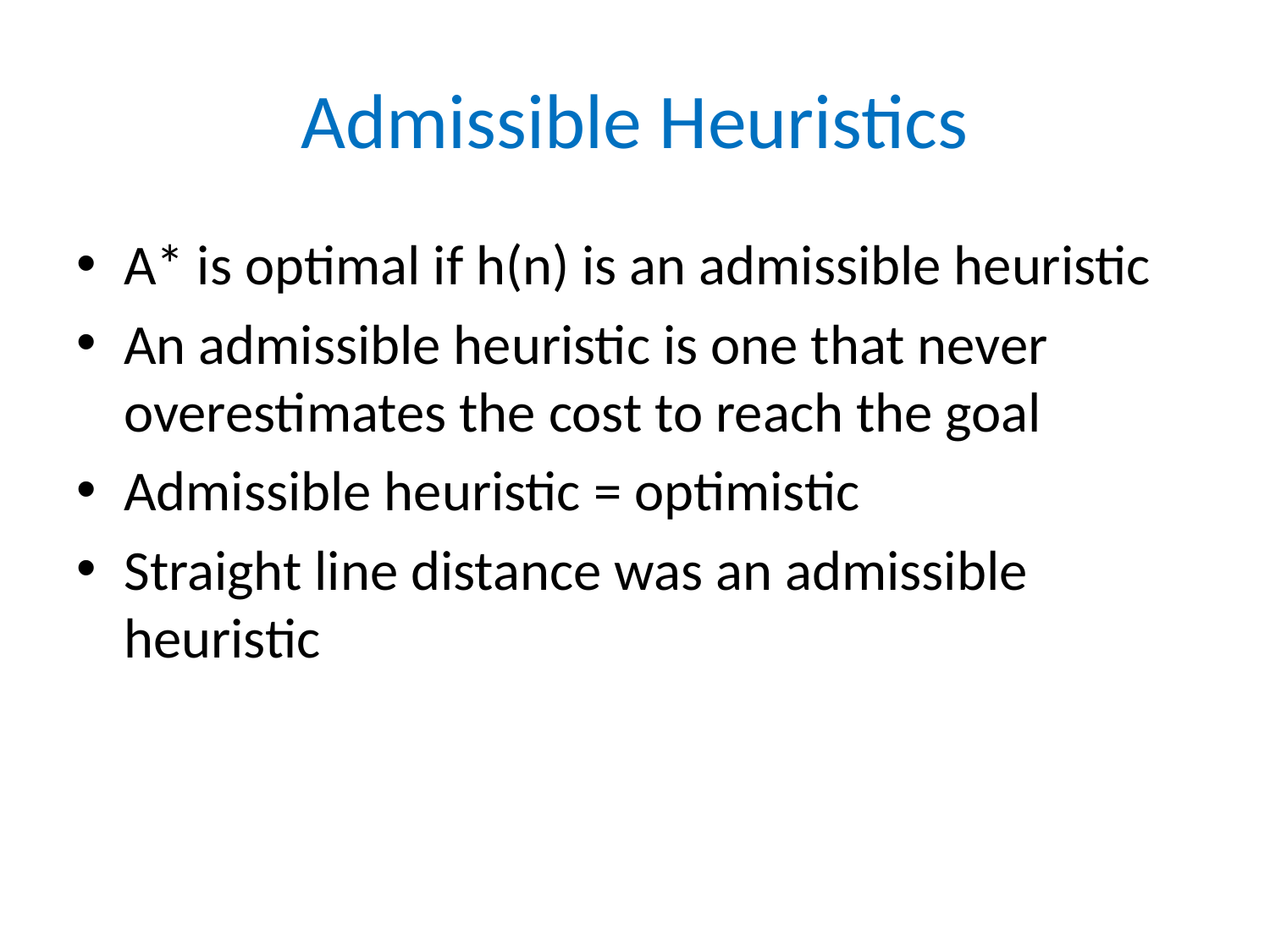

# Admissible Heuristics
A* is optimal if h(n) is an admissible heuristic
An admissible heuristic is one that never overestimates the cost to reach the goal
Admissible heuristic = optimistic
Straight line distance was an admissible heuristic